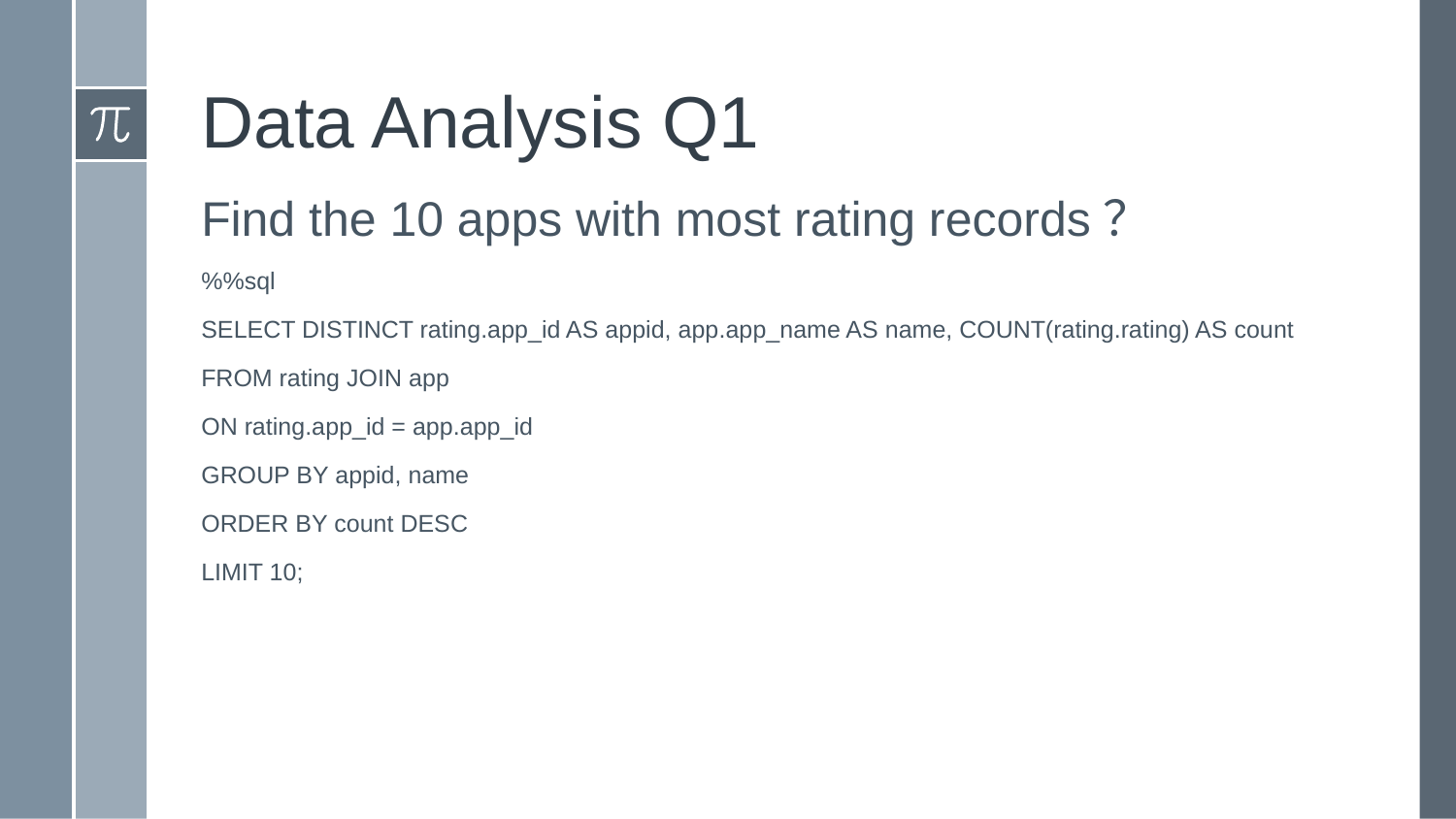

# Data Analysis Q1
Find the 10 apps with most rating records？
%%sql
SELECT DISTINCT rating.app_id AS appid, app.app_name AS name, COUNT(rating.rating) AS count
FROM rating JOIN app
ON rating.app_id = app.app_id
GROUP BY appid, name
ORDER BY count DESC
LIMIT 10;